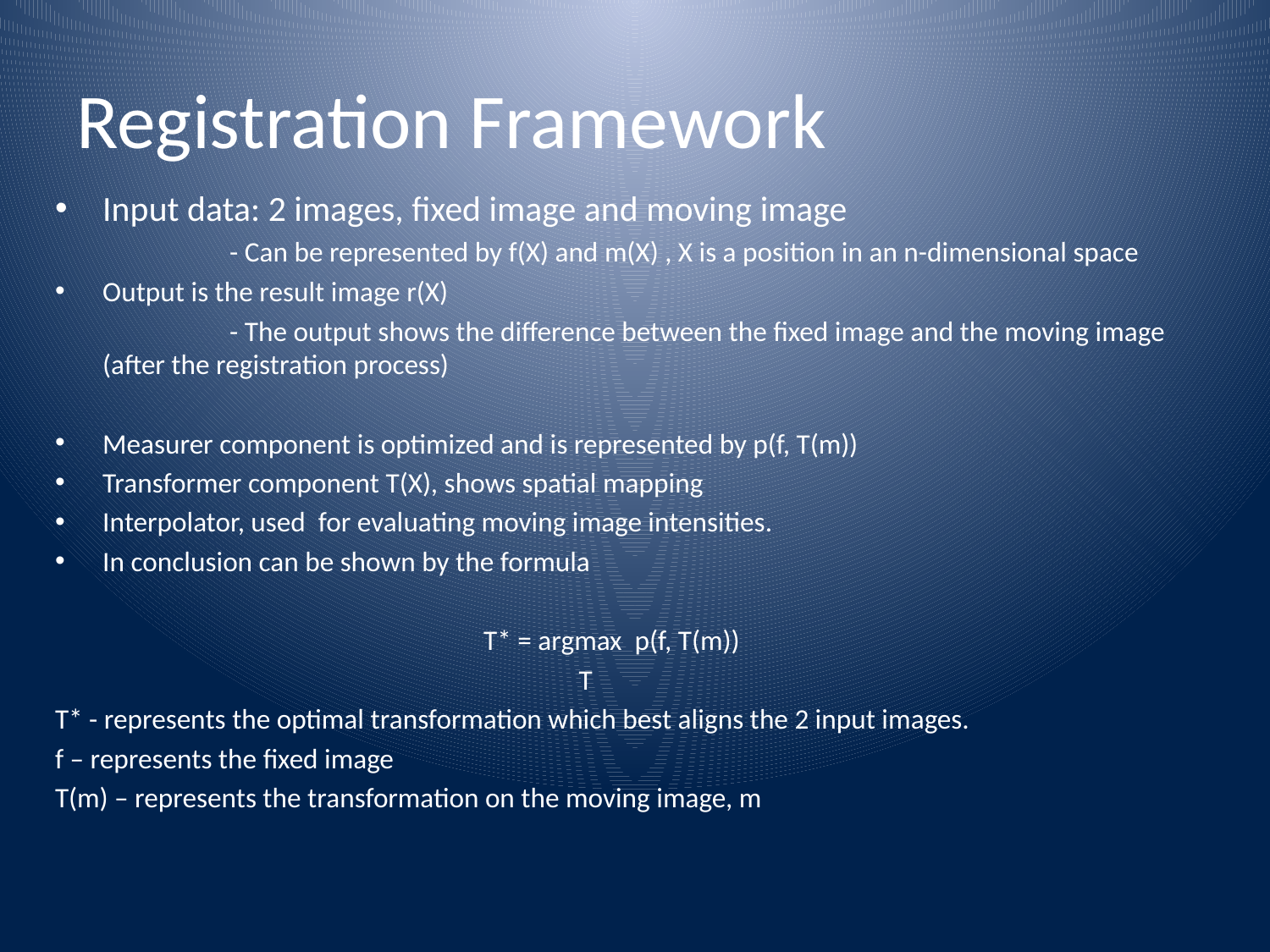

# Registration Framework
Input data: 2 images, fixed image and moving image
		- Can be represented by f(X) and m(X) , X is a position in an n-dimensional space
Output is the result image r(X)
		- The output shows the difference between the fixed image and the moving image (after the registration process)

Measurer component is optimized and is represented by p(f, T(m))
Transformer component T(X), shows spatial mapping
Interpolator, used  for evaluating moving image intensities.
In conclusion can be shown by the formula

				T* = argmax  p(f, T(m))
				               T
T* - represents the optimal transformation which best aligns the 2 input images.
f – represents the fixed image
T(m) – represents the transformation on the moving image, m